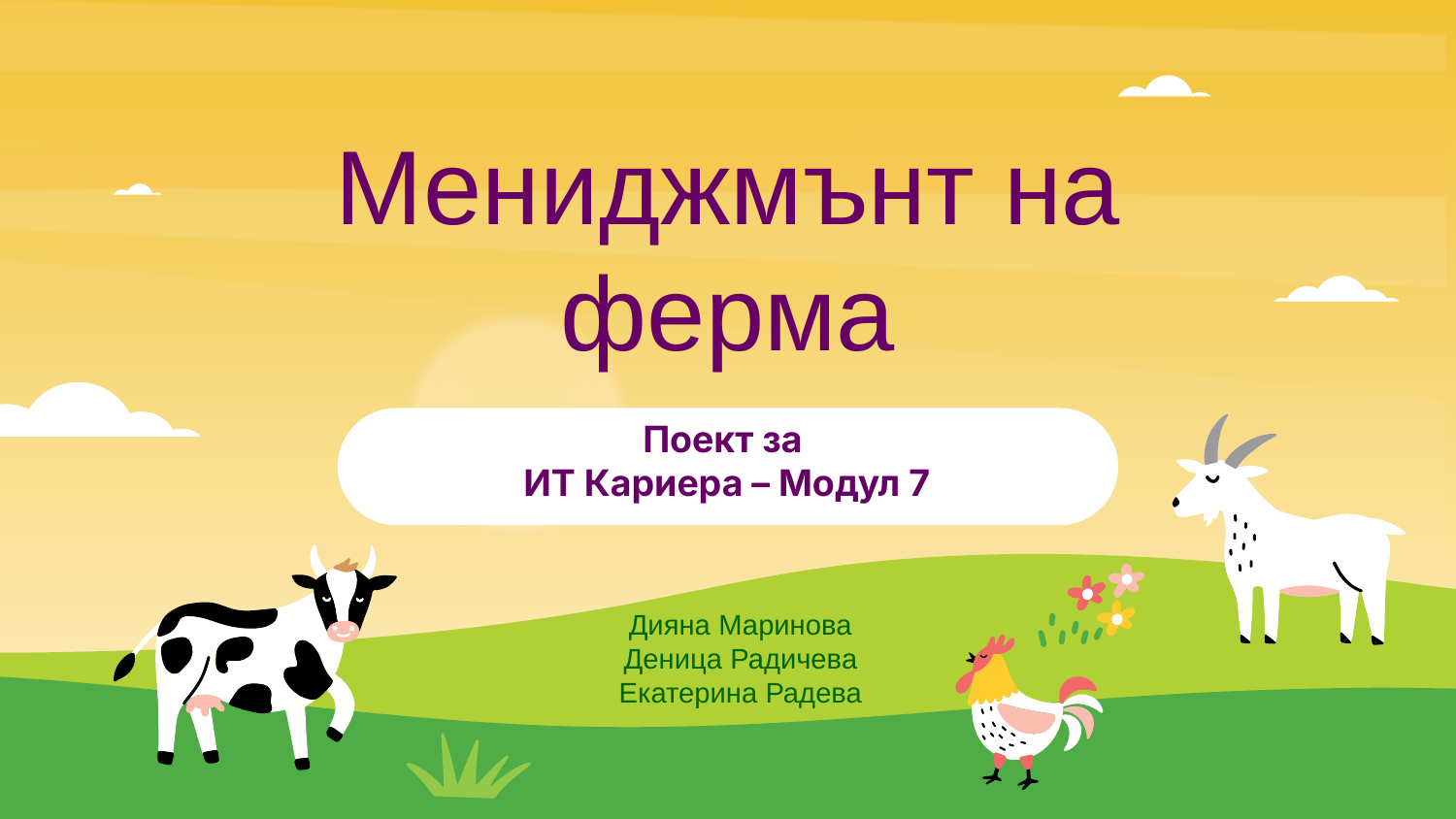

# Мениджмънт на ферма

Поект за
ИТ Кариера – Модул 7

Дияна Маринова
Деница Радичева
Екатерина Радева